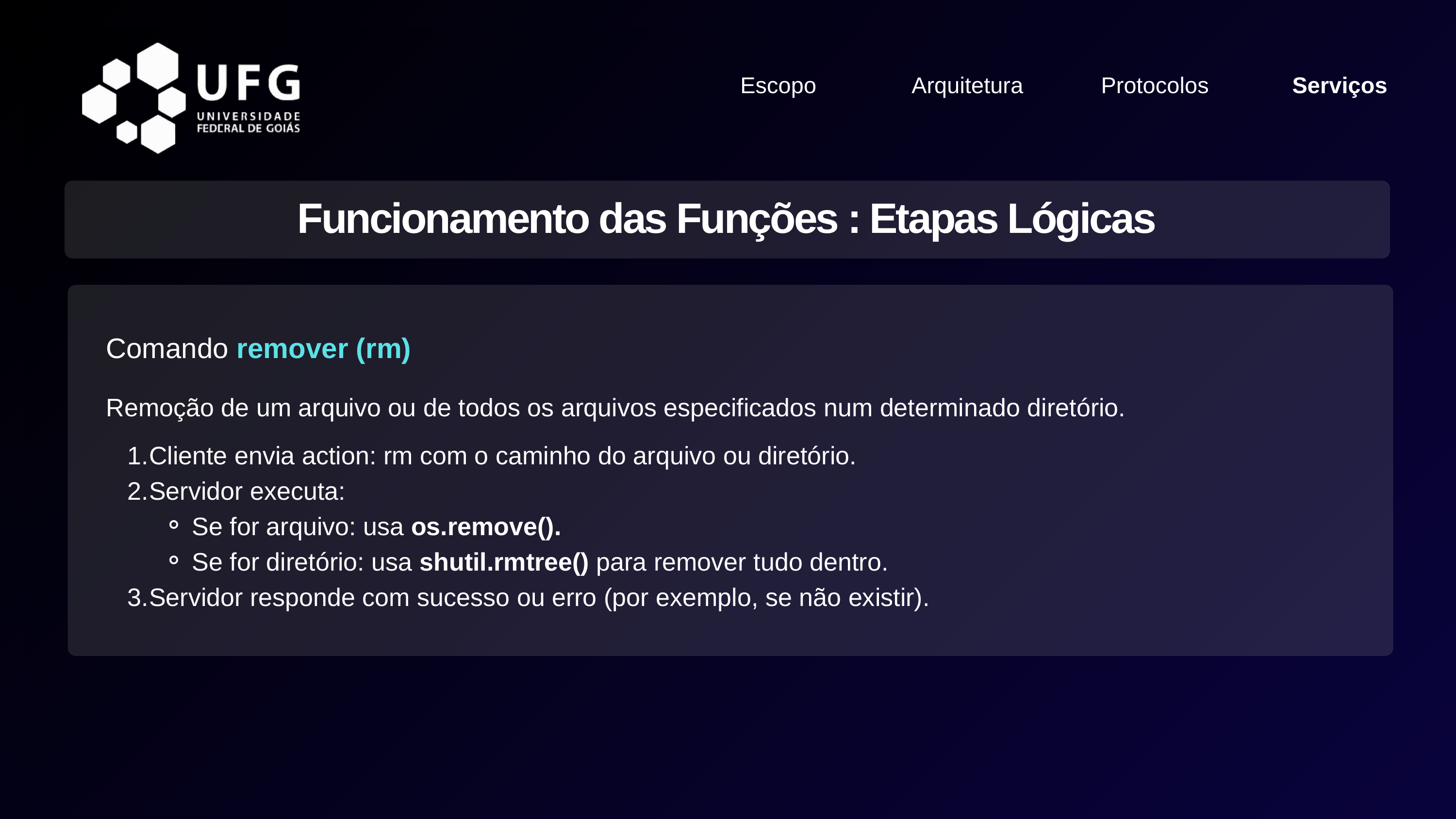

Escopo
Arquitetura
Protocolos
Serviços

Funcionamento das Funções : Etapas Lógicas

Comando remover (rm)

Remoção de um arquivo ou de todos os arquivos especificados num determinado diretório.

Cliente envia action: rm com o caminho do arquivo ou diretório.
Servidor executa:
Se for arquivo: usa os.remove().
Se for diretório: usa shutil.rmtree() para remover tudo dentro.
Servidor responde com sucesso ou erro (por exemplo, se não existir).